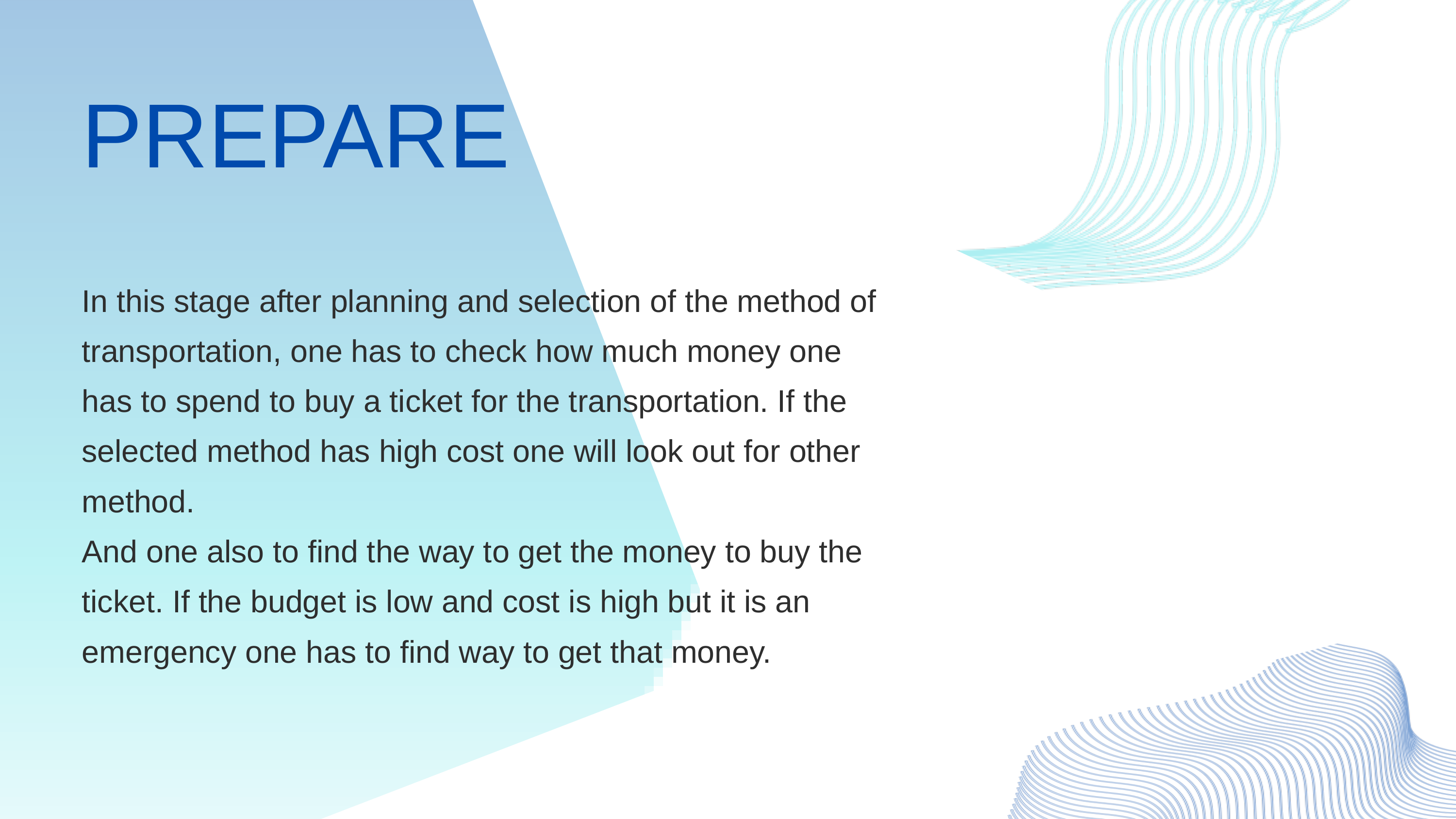

PREPARE
In this stage after planning and selection of the method of transportation, one has to check how much money one has to spend to buy a ticket for the transportation. If the selected method has high cost one will look out for other method.
And one also to find the way to get the money to buy the ticket. If the budget is low and cost is high but it is an emergency one has to find way to get that money.